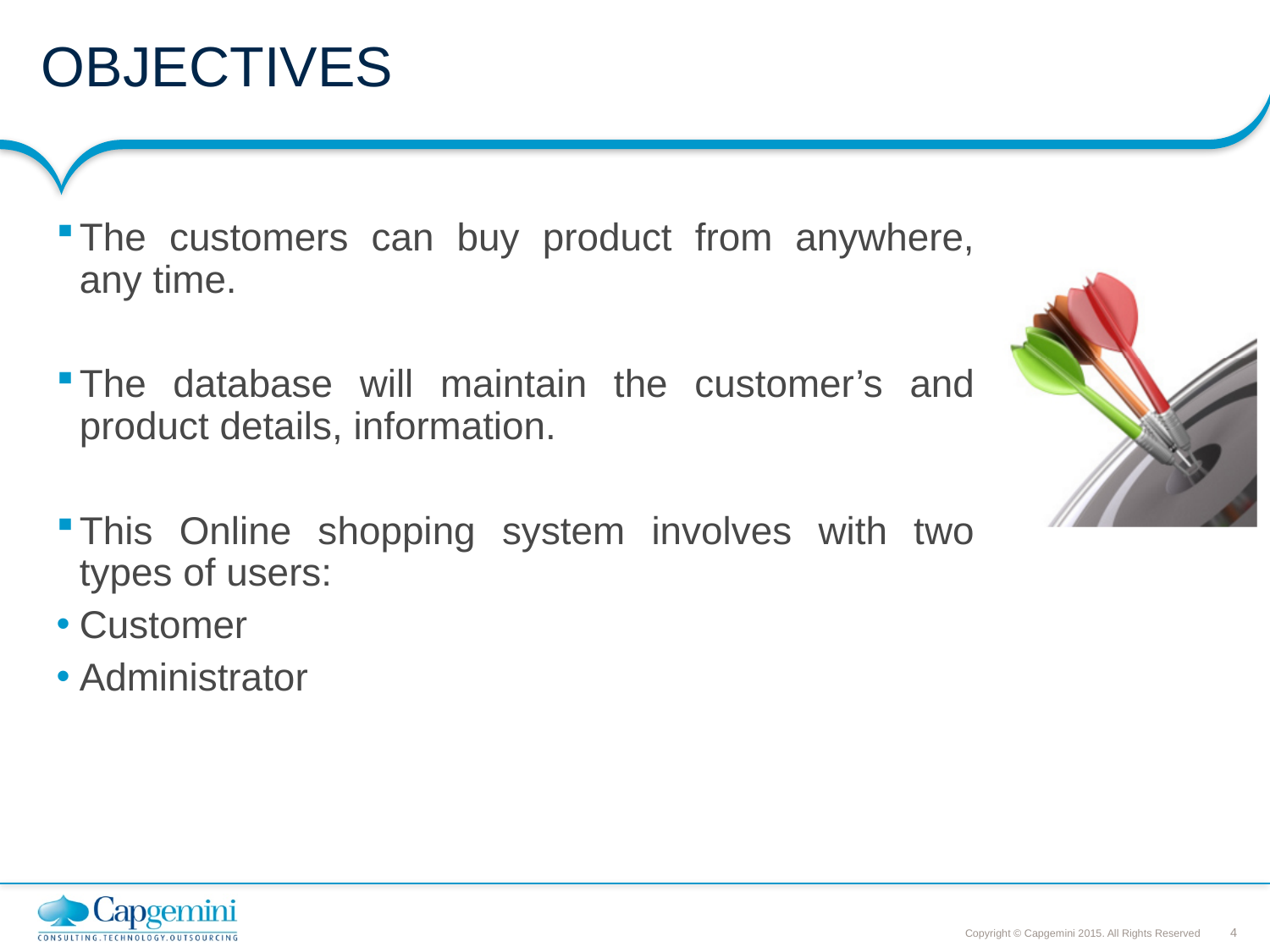

# OBJECTIVES
The customers can buy product from anywhere, any time.

The database will maintain the customer’s and product details, information.

This Online shopping system involves with two types of users:
Customer
Administrator